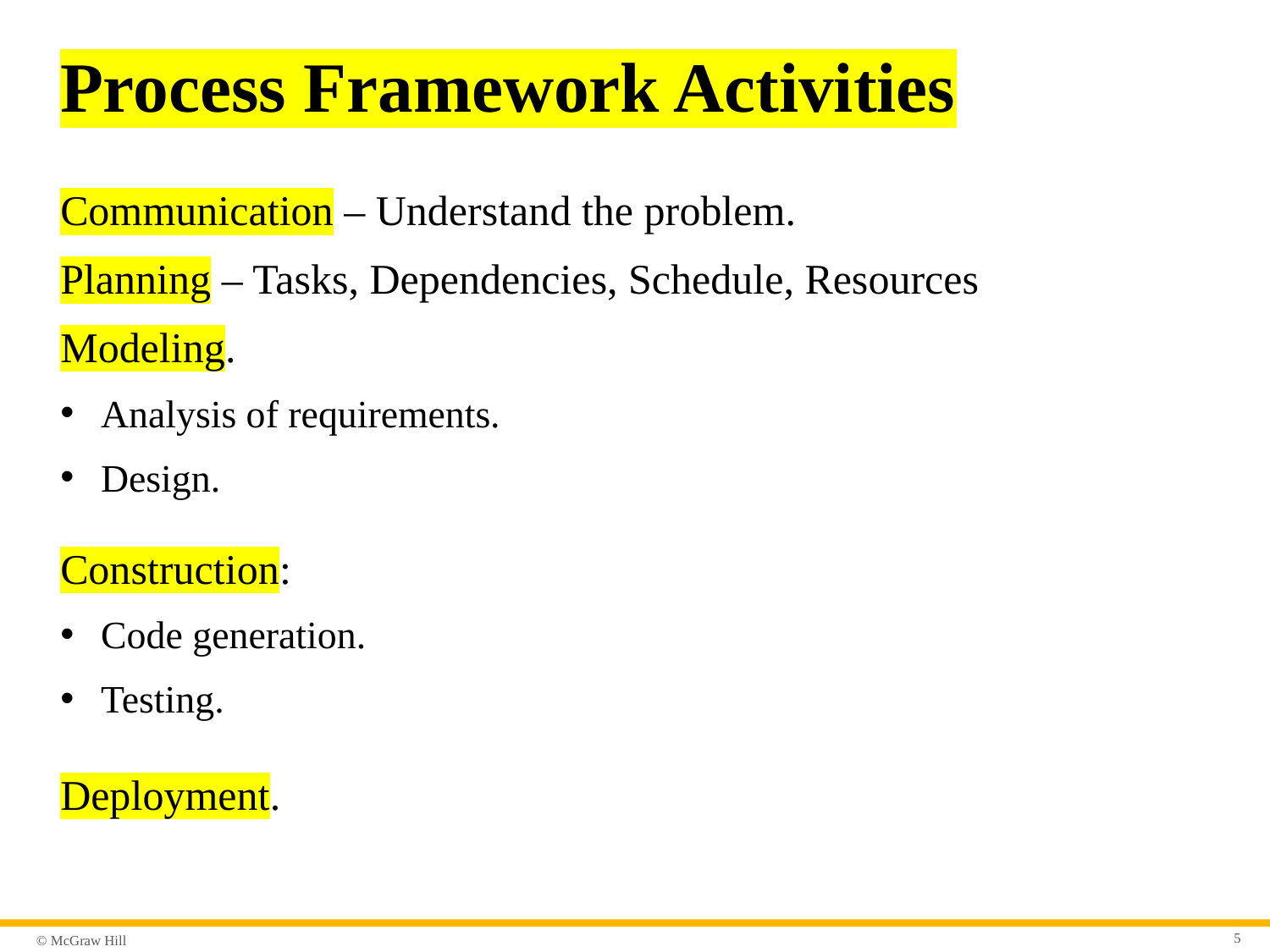

# Process Framework Activities
Communication – Understand the problem.
Planning – Tasks, Dependencies, Schedule, Resources
Modeling.
Analysis of requirements.
Design.
Construction:
Code generation.
Testing.
Deployment.
5